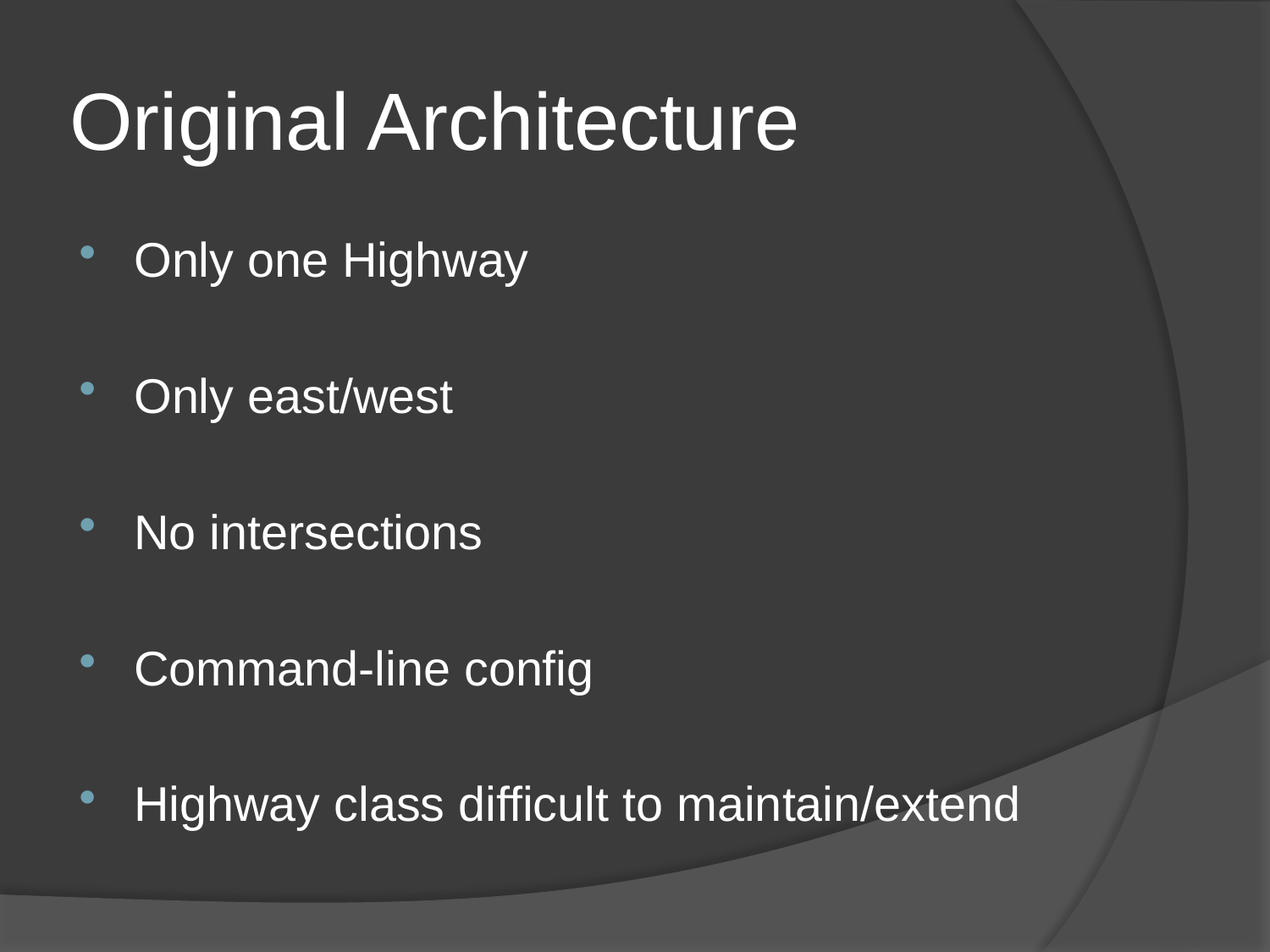

# Original Architecture
Only one Highway

Only east/west

No intersections

Command-line config

Highway class difficult to maintain/extend